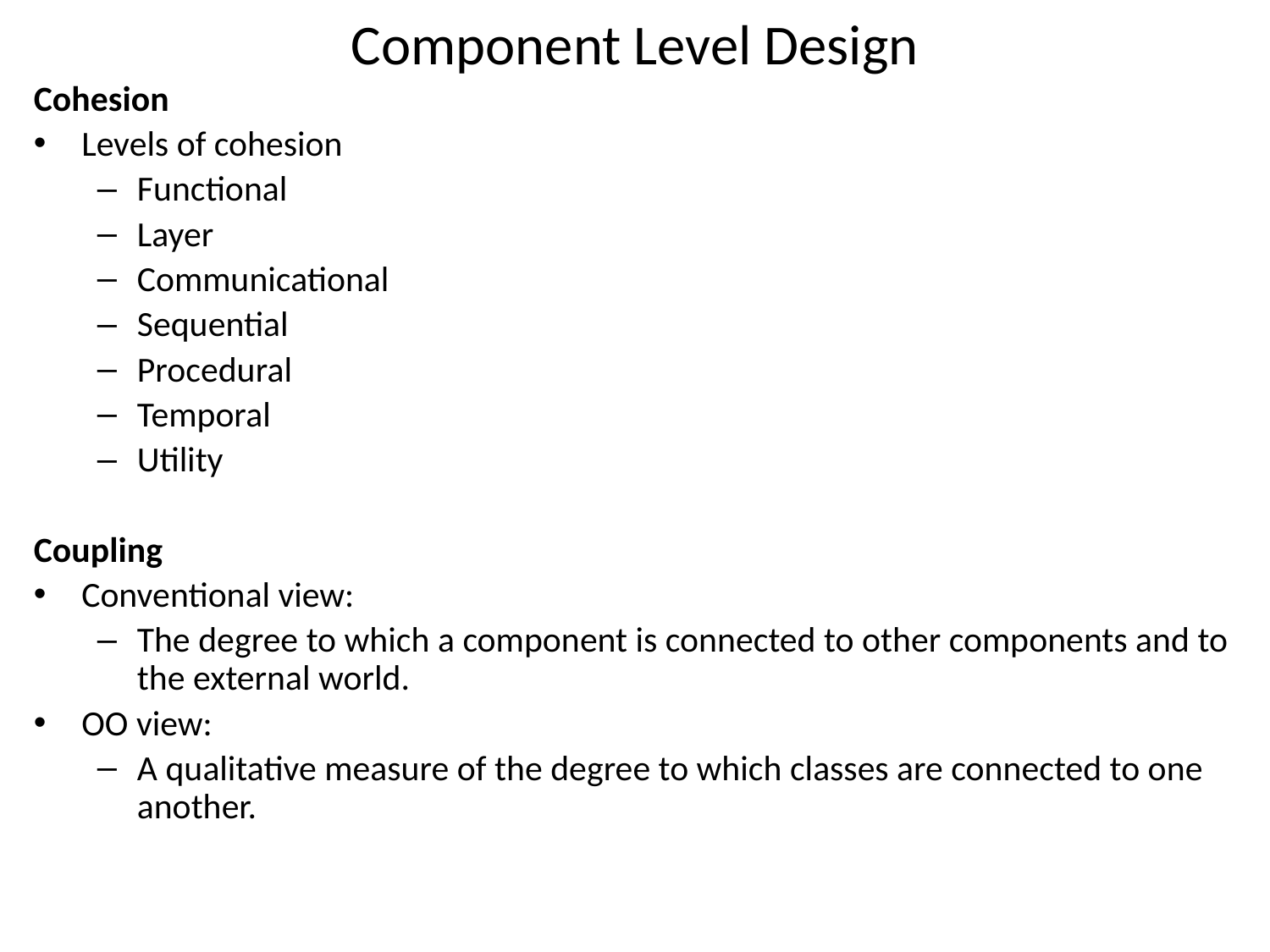

# Component Level Design
Cohesion
Levels of cohesion
Functional
Layer
Communicational
Sequential
Procedural
Temporal
Utility

Coupling
Conventional view:
The degree to which a component is connected to other components and to the external world.
OO view:
A qualitative measure of the degree to which classes are connected to one another.